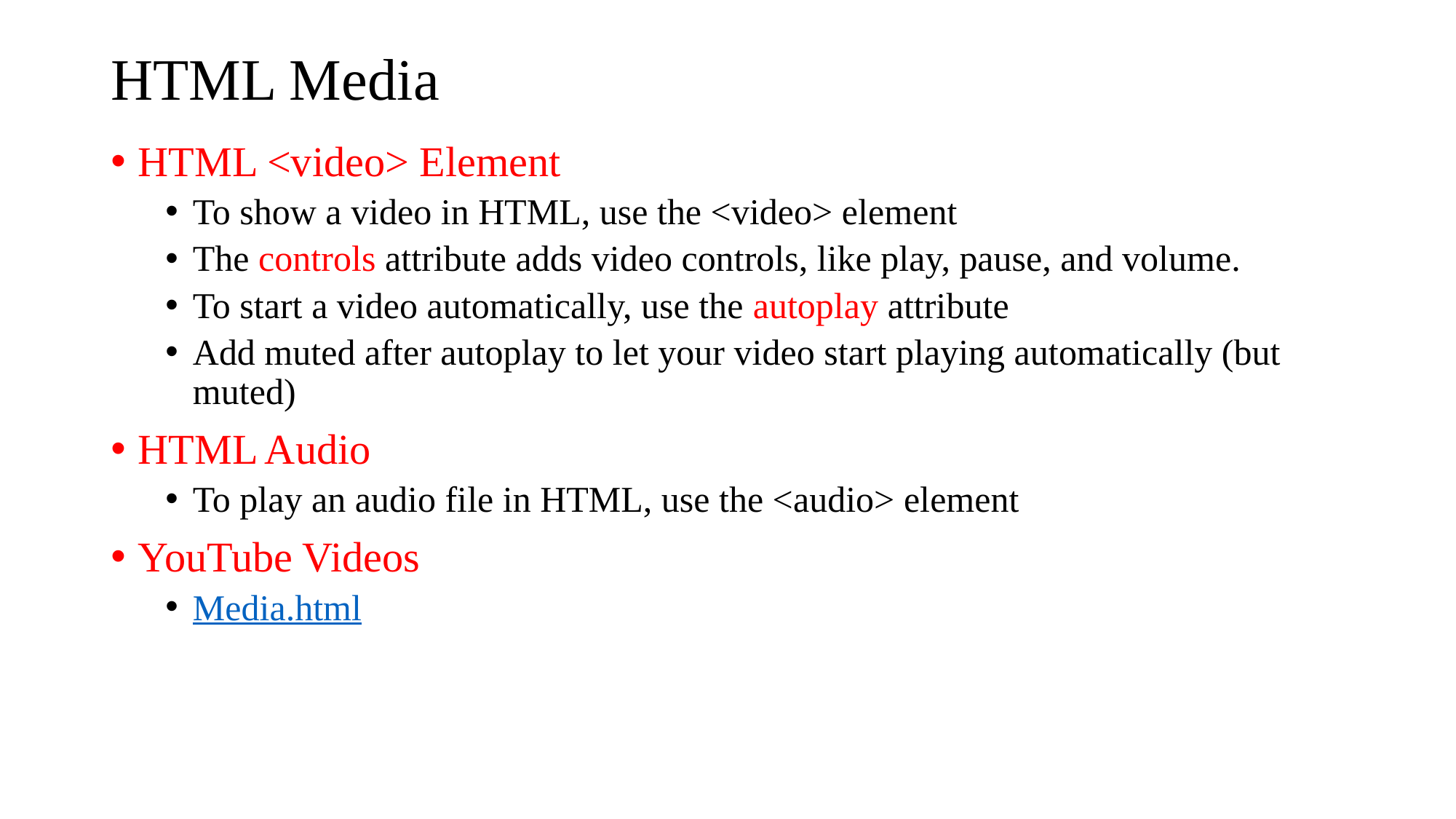

# HTML Media
HTML <video> Element
To show a video in HTML, use the <video> element
The controls attribute adds video controls, like play, pause, and volume.
To start a video automatically, use the autoplay attribute
Add muted after autoplay to let your video start playing automatically (but muted)
HTML Audio
To play an audio file in HTML, use the <audio> element
YouTube Videos
Media.html